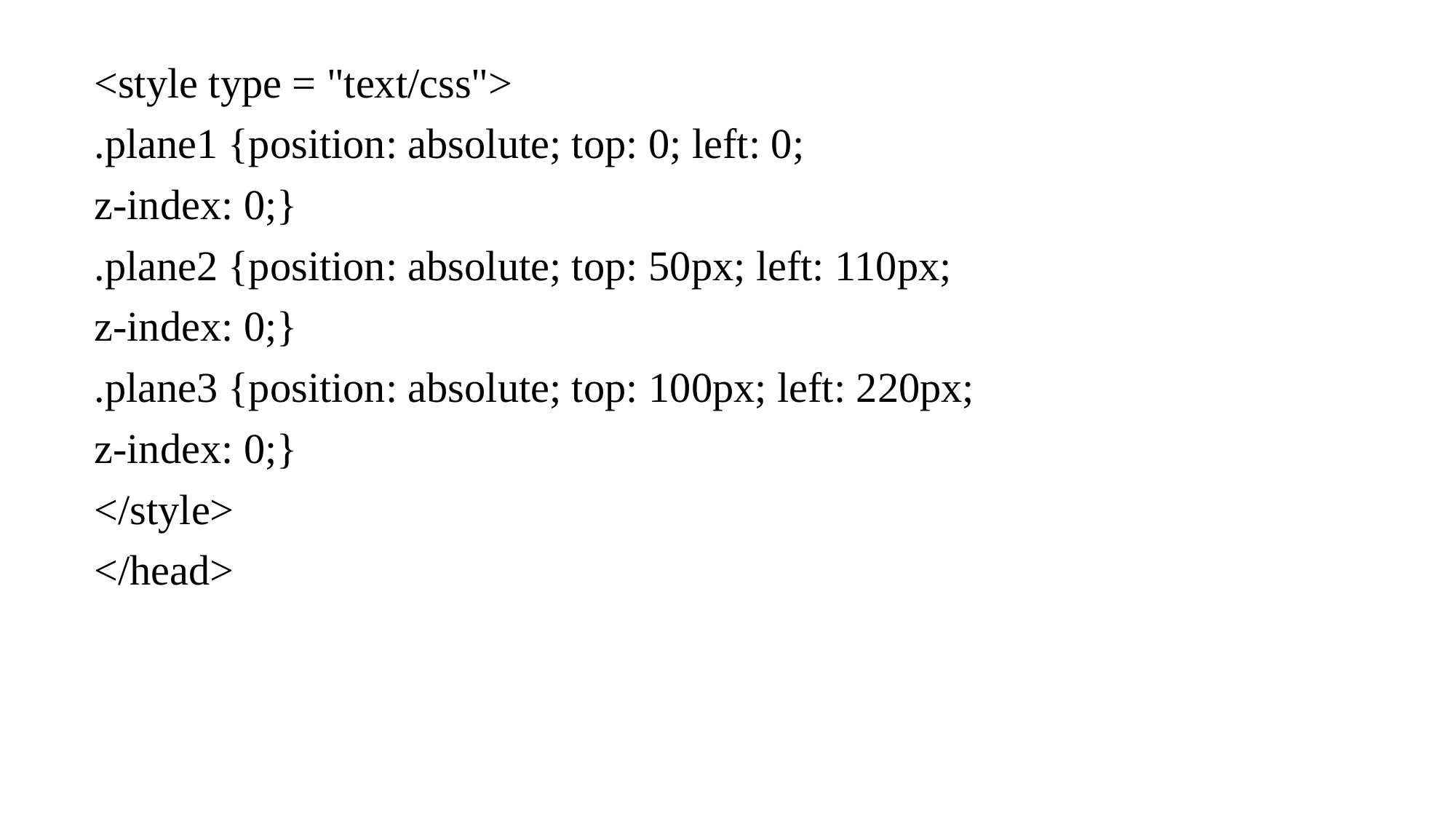

<style type = "text/css">
 .plane1 {position: absolute; top: 0; left: 0;
 z-index: 0;}
 .plane2 {position: absolute; top: 50px; left: 110px;
 z-index: 0;}
 .plane3 {position: absolute; top: 100px; left: 220px;
 z-index: 0;}
 </style>
 </head>